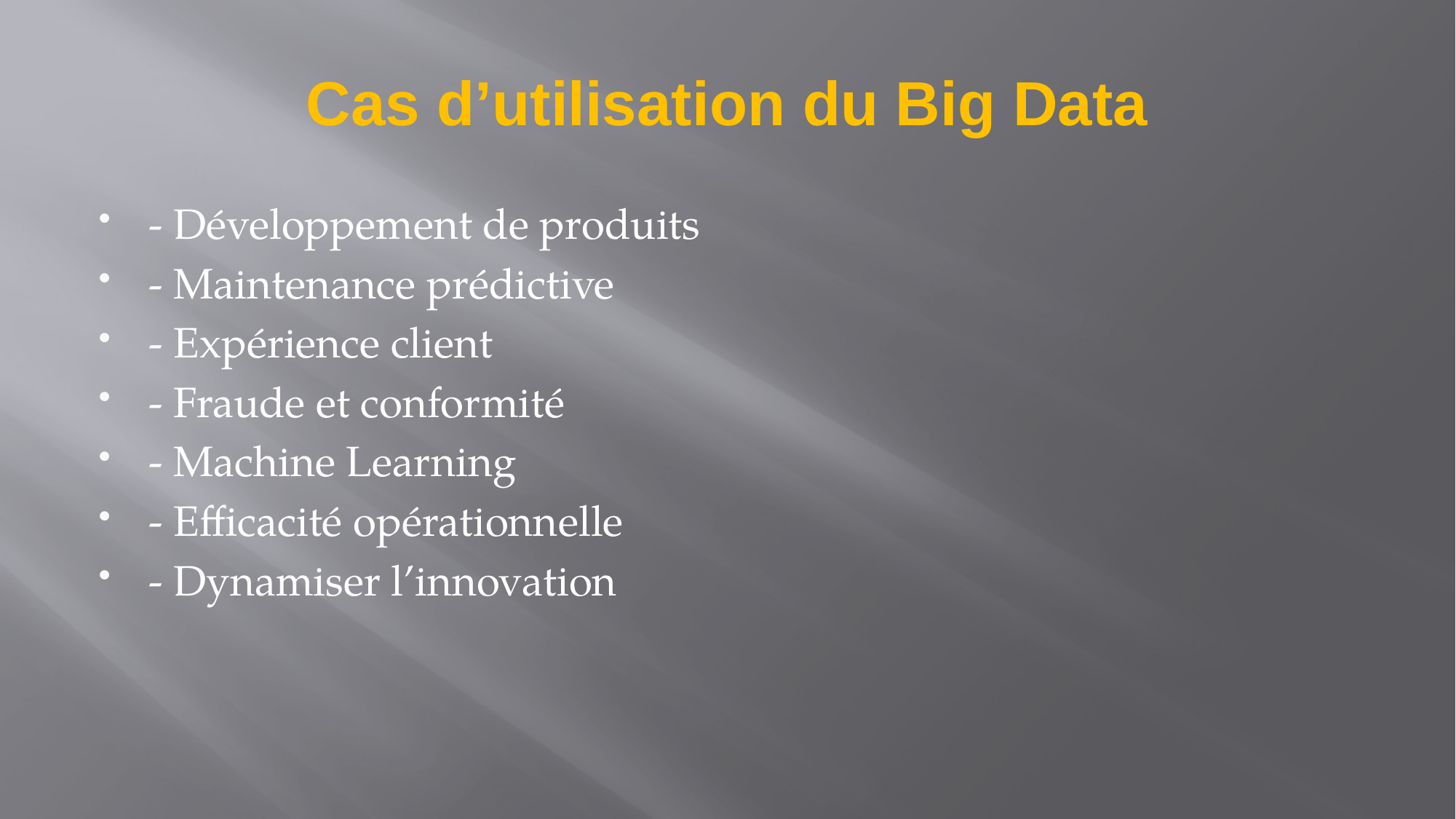

# Cas d’utilisation du Big Data
- Développement de produits
- Maintenance prédictive
- Expérience client
- Fraude et conformité
- Machine Learning
- Efficacité opérationnelle
- Dynamiser l’innovation